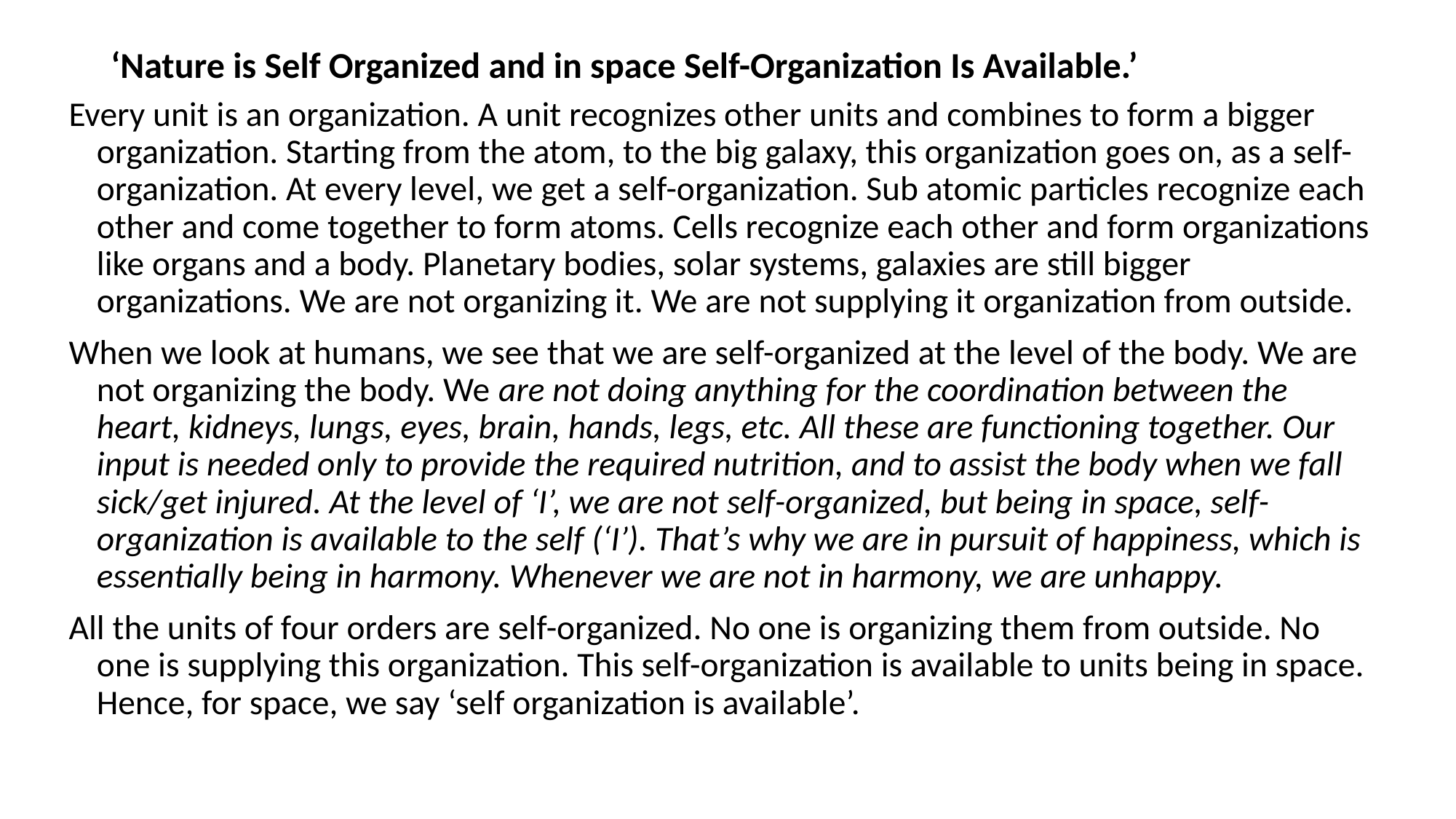

# ‘Nature is Self Organized and in space Self-Organization Is Available.’
Every unit is an organization. A unit recognizes other units and combines to form a bigger organization. Starting from the atom, to the big galaxy, this organization goes on, as a self-organization. At every level, we get a self-organization. Sub atomic particles recognize each other and come together to form atoms. Cells recognize each other and form organizations like organs and a body. Planetary bodies, solar systems, galaxies are still bigger organizations. We are not organizing it. We are not supplying it organization from outside.
When we look at humans, we see that we are self-organized at the level of the body. We are not organizing the body. We are not doing anything for the coordination between the heart, kidneys, lungs, eyes, brain, hands, legs, etc. All these are functioning together. Our input is needed only to provide the required nutrition, and to assist the body when we fall sick/get injured. At the level of ‘I’, we are not self-organized, but being in space, self-organization is available to the self (‘I’). That’s why we are in pursuit of happiness, which is essentially being in harmony. Whenever we are not in harmony, we are unhappy.
All the units of four orders are self-organized. No one is organizing them from outside. No one is supplying this organization. This self-organization is available to units being in space. Hence, for space, we say ‘self organization is available’.